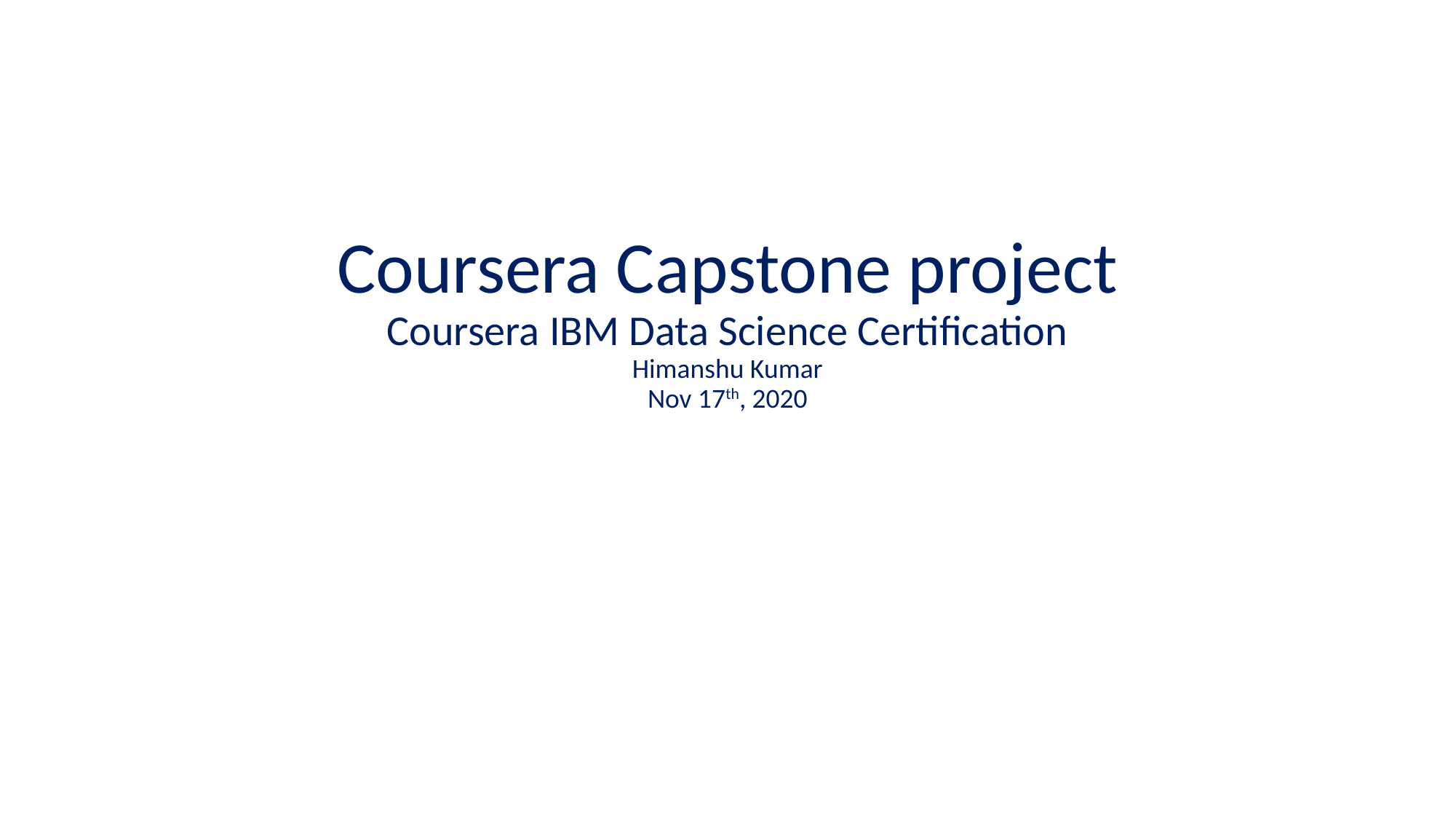

# Coursera Capstone project Coursera IBM Data Science Certification Himanshu Kumar Nov 17th, 2020